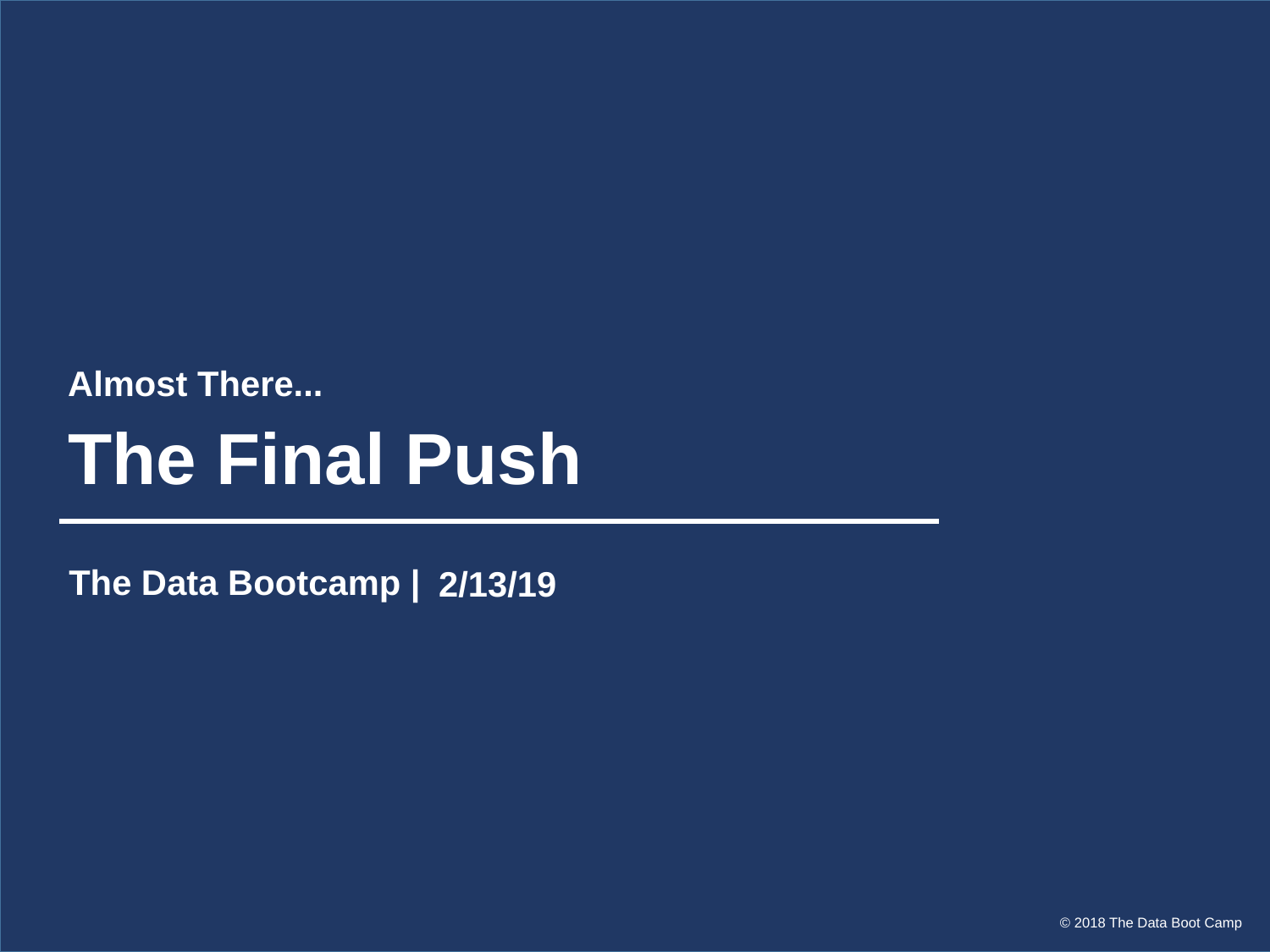

Almost There...
# The Final Push
The Data Bootcamp |
2/13/19